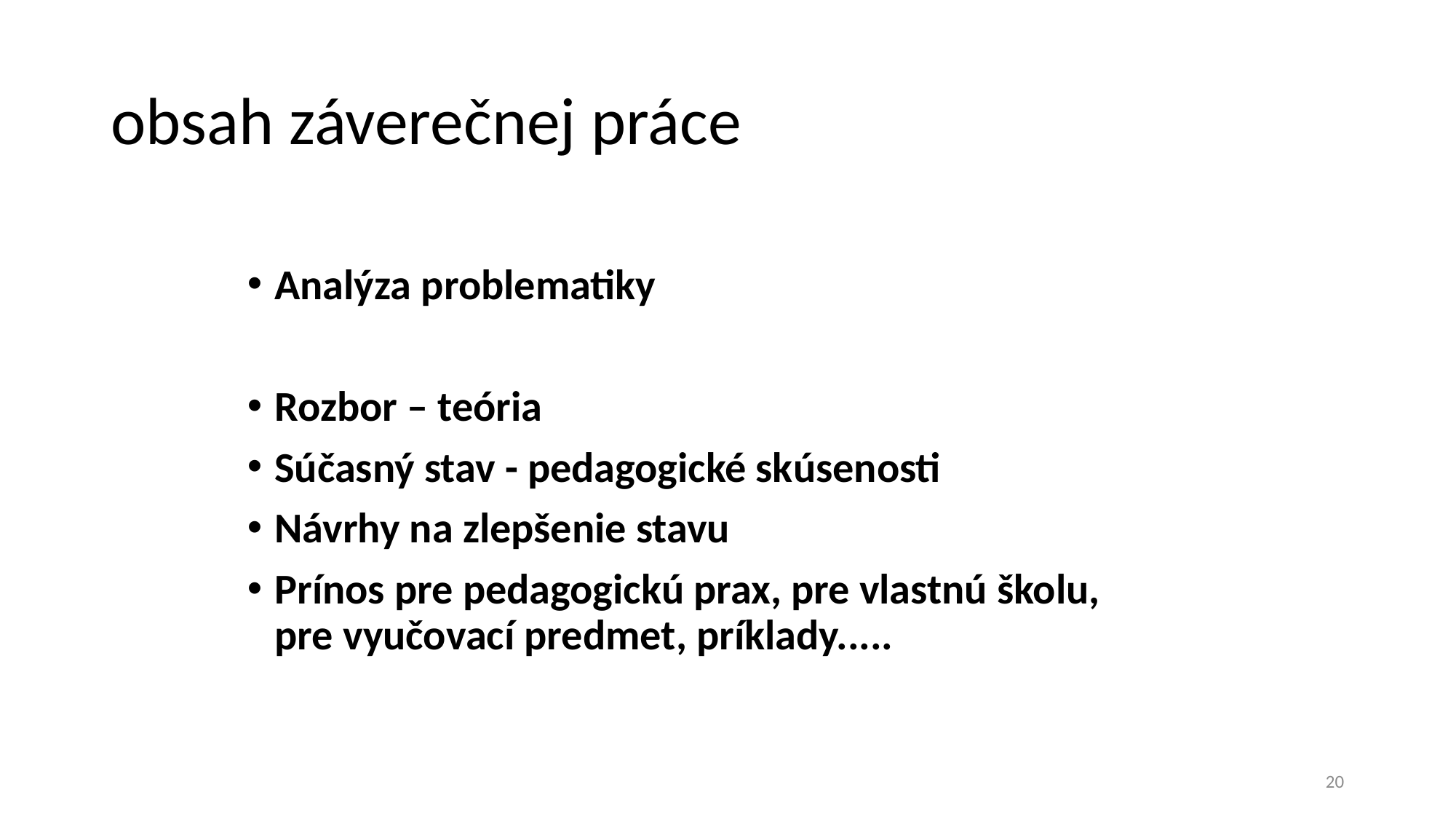

# obsah záverečnej práce

Analýza problematiky

Rozbor – teória
Súčasný stav - pedagogické skúsenosti
Návrhy na zlepšenie stavu
Prínos pre pedagogickú prax, pre vlastnú školu, pre vyučovací predmet, príklady.....
20